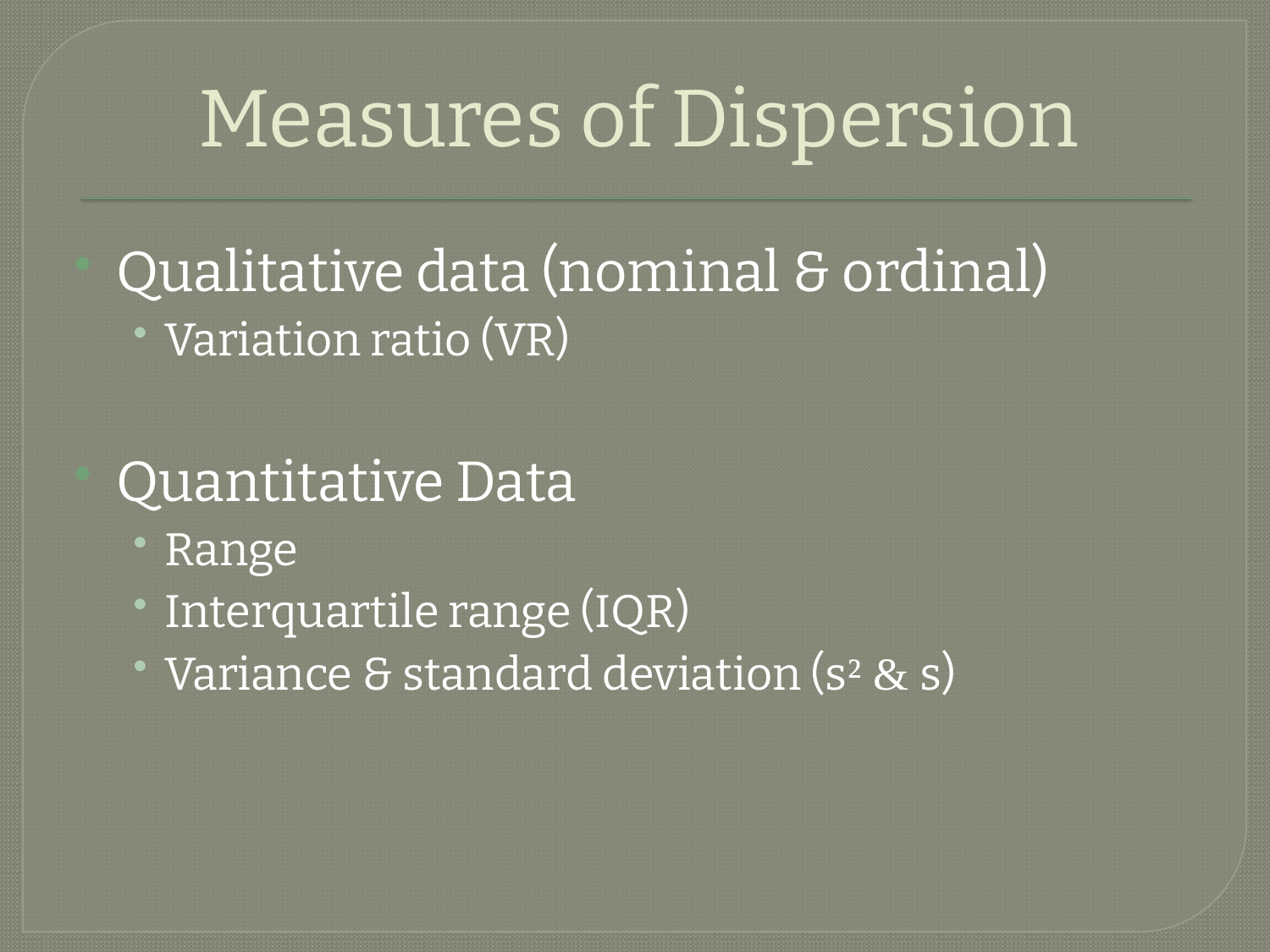

# Measures of Dispersion
Qualitative data (nominal & ordinal)
Variation ratio (VR)

Quantitative Data
Range
Interquartile range (IQR)
Variance & standard deviation (s² & s)